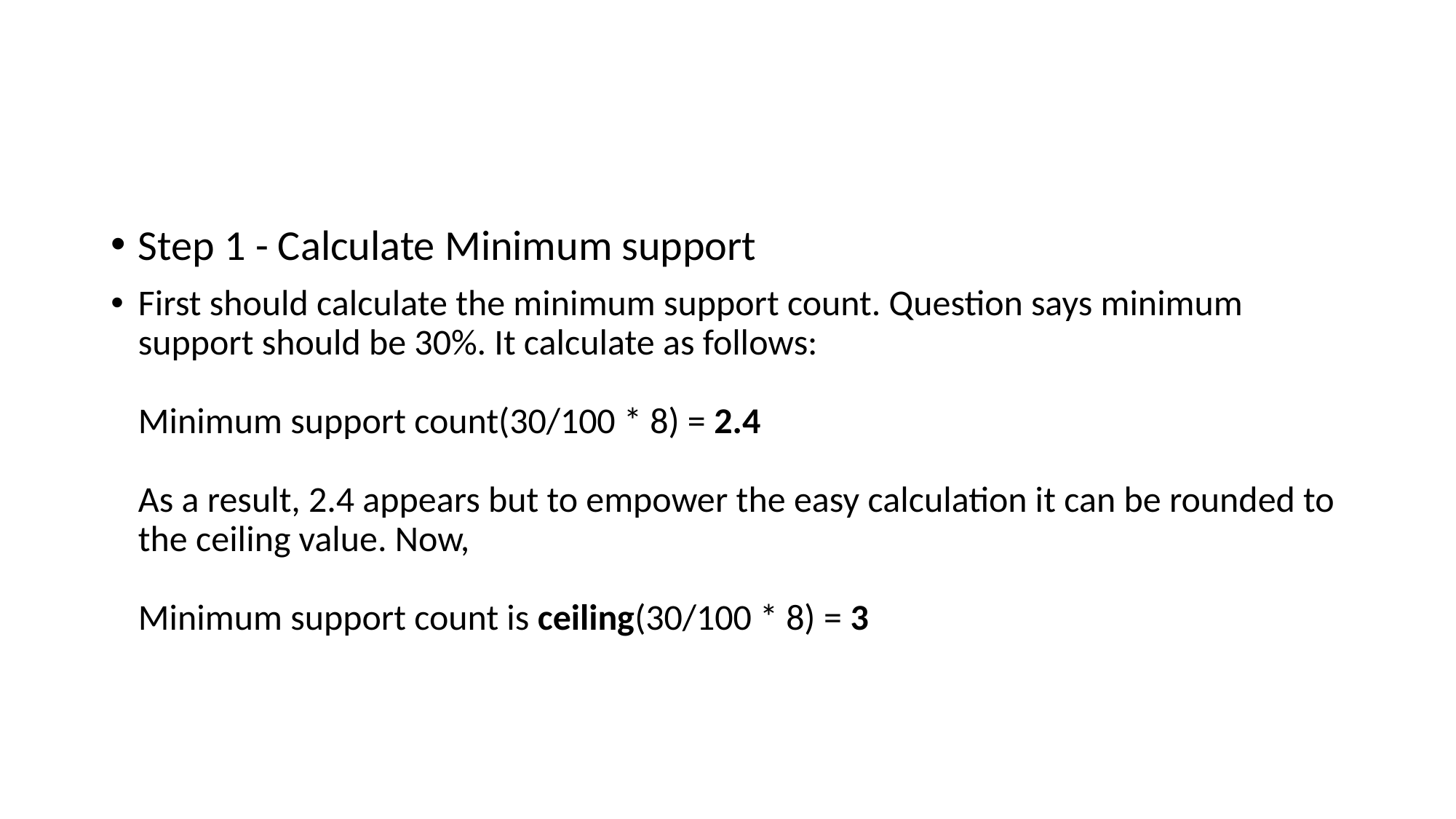

#
Step 1 - Calculate Minimum support
First should calculate the minimum support count. Question says minimum support should be 30%. It calculate as follows:
Minimum support count(30/100 * 8) = 2.4
As a result, 2.4 appears but to empower the easy calculation it can be rounded to the ceiling value. Now,
Minimum support count is ceiling(30/100 * 8) = 3